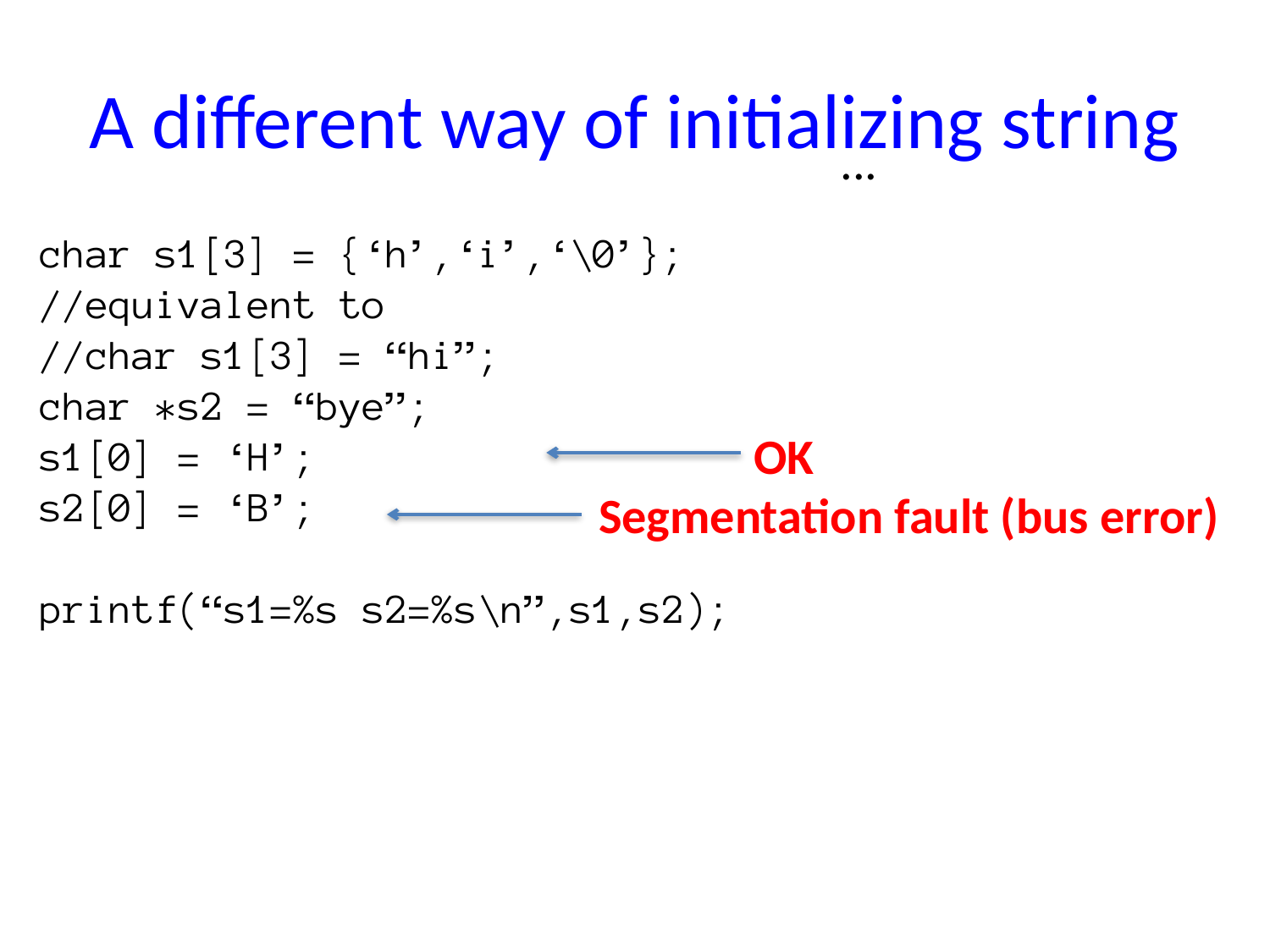

# A different way of initializing string
...
char s1[3] = {‘h’,‘i’,‘\0’};
//equivalent to
//char s1[3] = “hi”;
char *s2 = “bye”;
s1[0] = ‘H’;
s2[0] = ‘B’;

printf(“s1=%s s2=%s\n”,s1,s2);

OK
Segmentation fault (bus error)